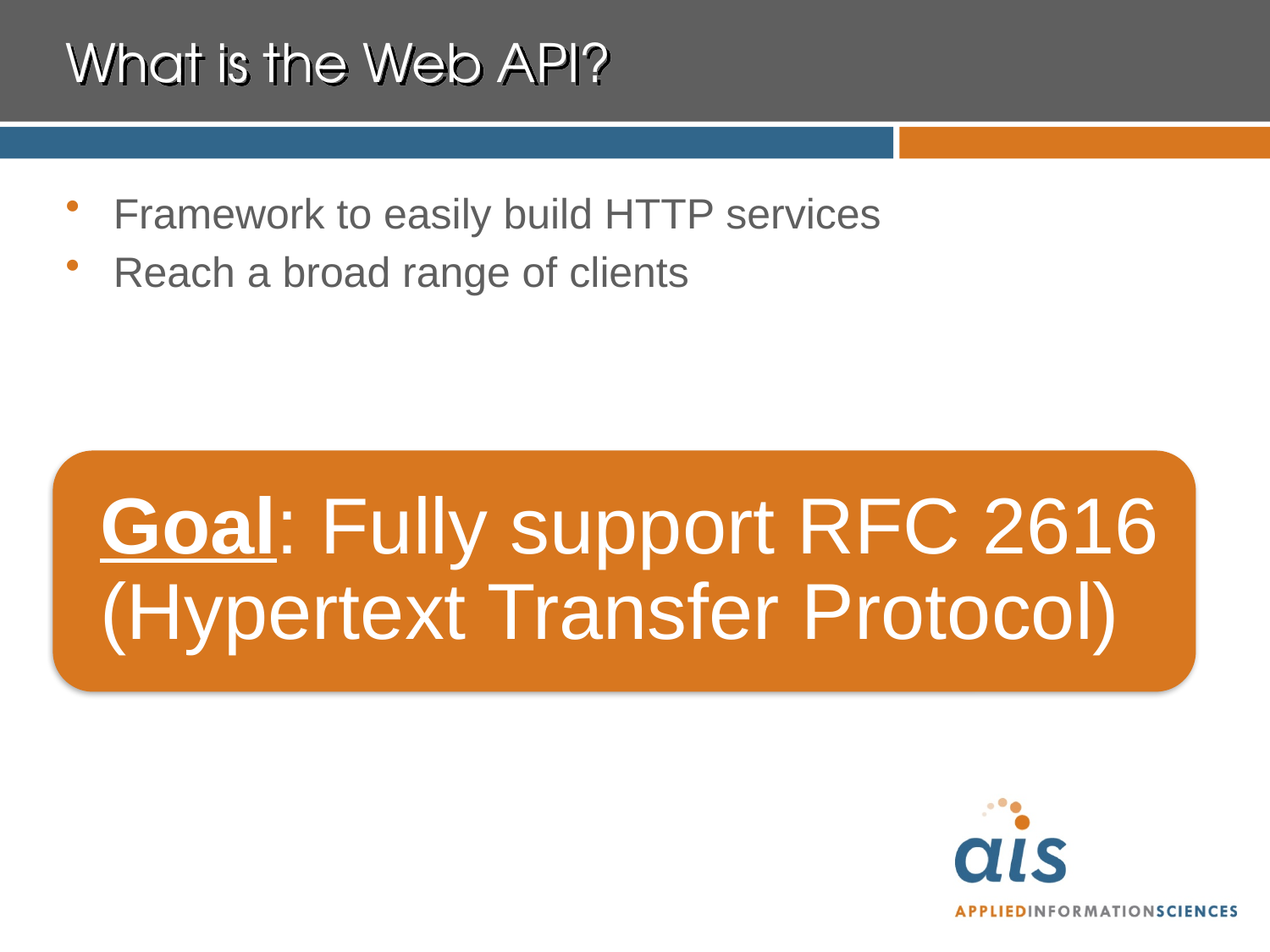

# What is the Web API?

Framework to easily build HTTP services
Reach a broad range of clients
Goal: Fully support RFC 2616 (Hypertext Transfer Protocol)